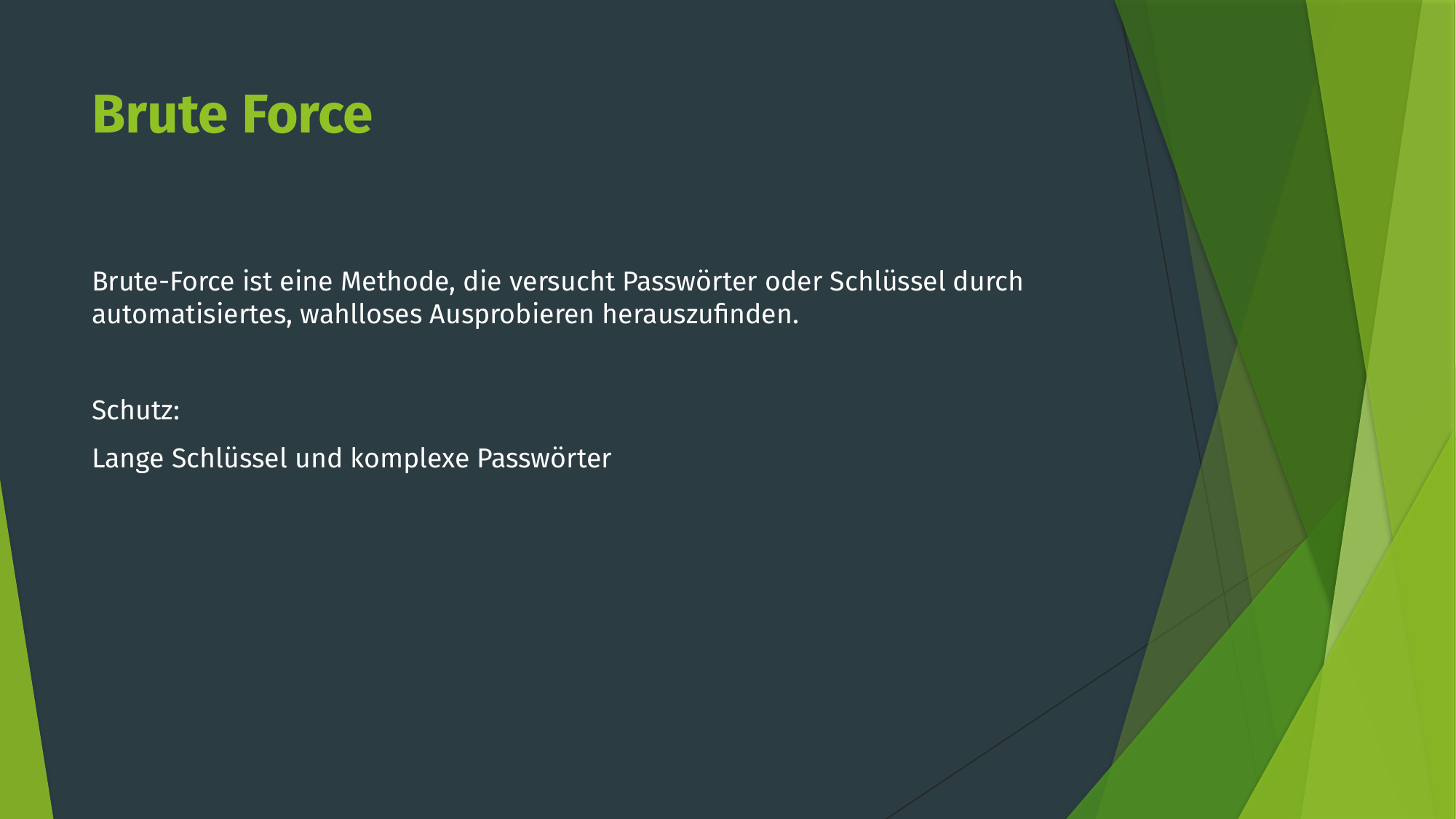

# Brute Force
Brute-Force ist eine Methode, die versucht Passwörter oder Schlüssel durch automatisiertes, wahlloses Ausprobieren herauszufinden.

Schutz:
Lange Schlüssel und komplexe Passwörter